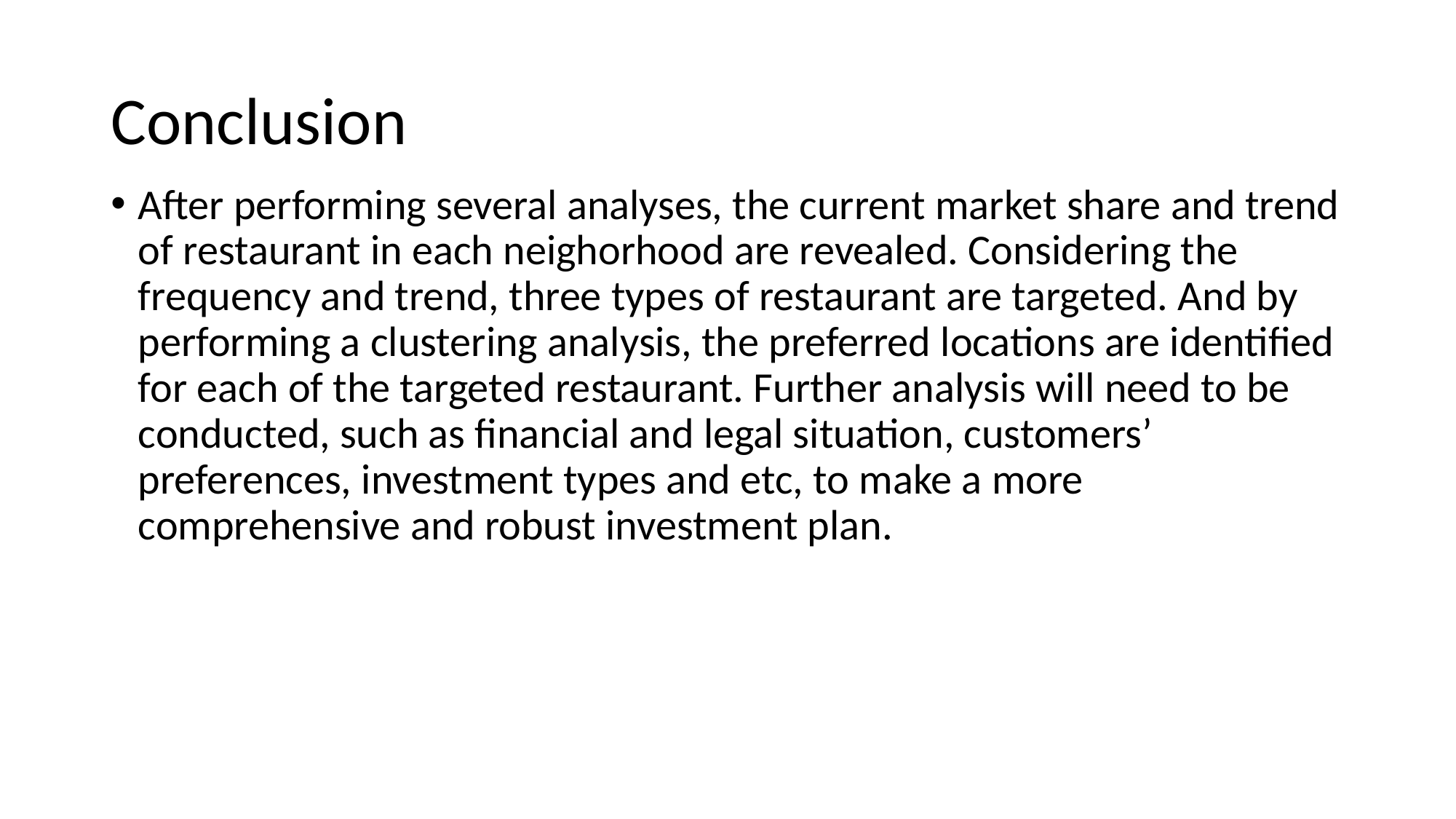

# Conclusion
After performing several analyses, the current market share and trend of restaurant in each neighorhood are revealed. Considering the frequency and trend, three types of restaurant are targeted. And by performing a clustering analysis, the preferred locations are identified for each of the targeted restaurant. Further analysis will need to be conducted, such as financial and legal situation, customers’ preferences, investment types and etc, to make a more comprehensive and robust investment plan.